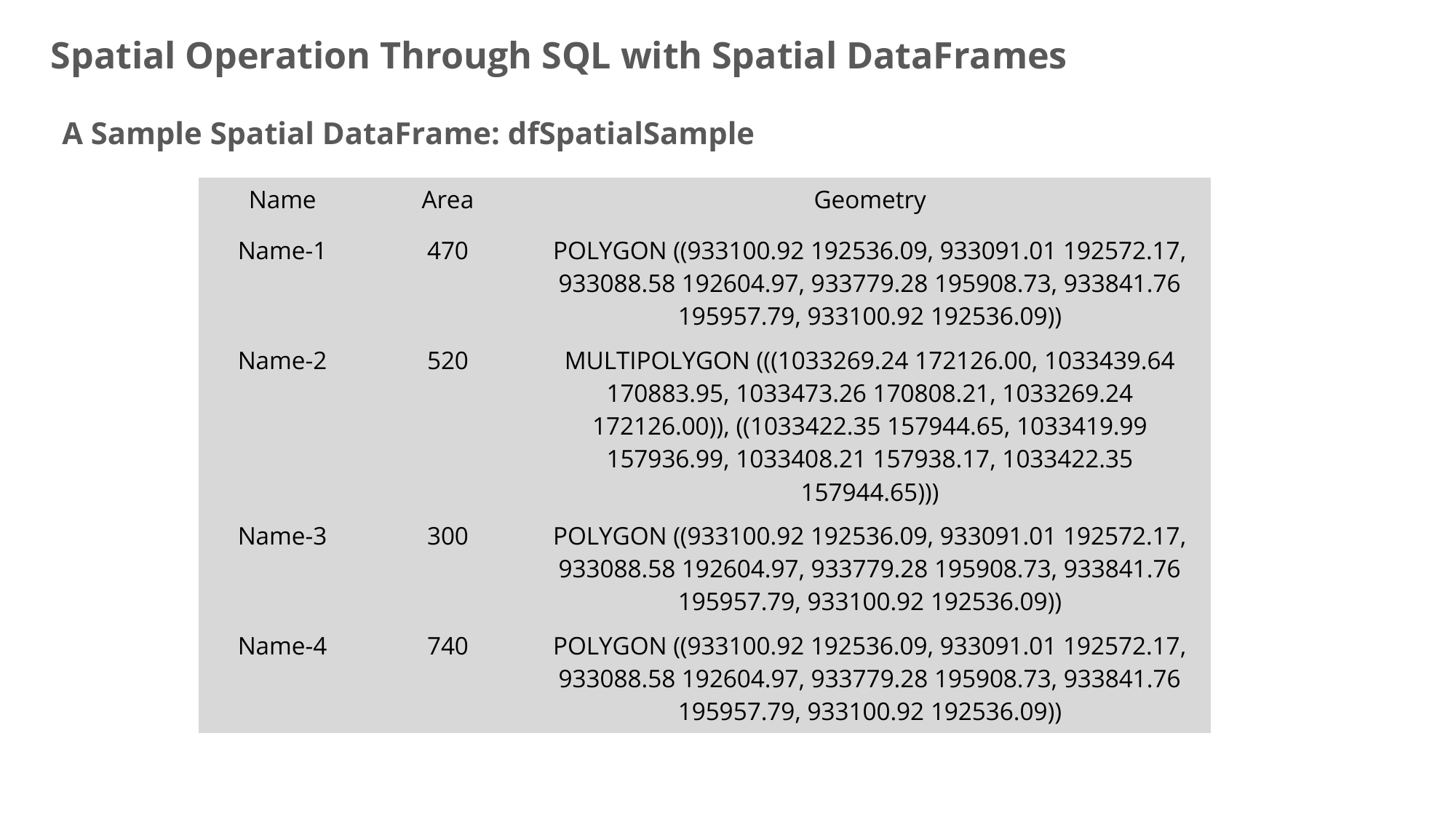

Spatial Operation Through SQL with Spatial DataFrames
A Sample Spatial DataFrame: dfSpatialSample
| Name | Area | Geometry |
| --- | --- | --- |
| Name-1 | 470 | POLYGON ((933100.92 192536.09, 933091.01 192572.17, 933088.58 192604.97, 933779.28 195908.73, 933841.76 195957.79, 933100.92 192536.09)) |
| Name-2 | 520 | MULTIPOLYGON (((1033269.24 172126.00, 1033439.64 170883.95, 1033473.26 170808.21, 1033269.24 172126.00)), ((1033422.35 157944.65, 1033419.99 157936.99, 1033408.21 157938.17, 1033422.35 157944.65))) |
| Name-3 | 300 | POLYGON ((933100.92 192536.09, 933091.01 192572.17, 933088.58 192604.97, 933779.28 195908.73, 933841.76 195957.79, 933100.92 192536.09)) |
| Name-4 | 740 | POLYGON ((933100.92 192536.09, 933091.01 192572.17, 933088.58 192604.97, 933779.28 195908.73, 933841.76 195957.79, 933100.92 192536.09)) |